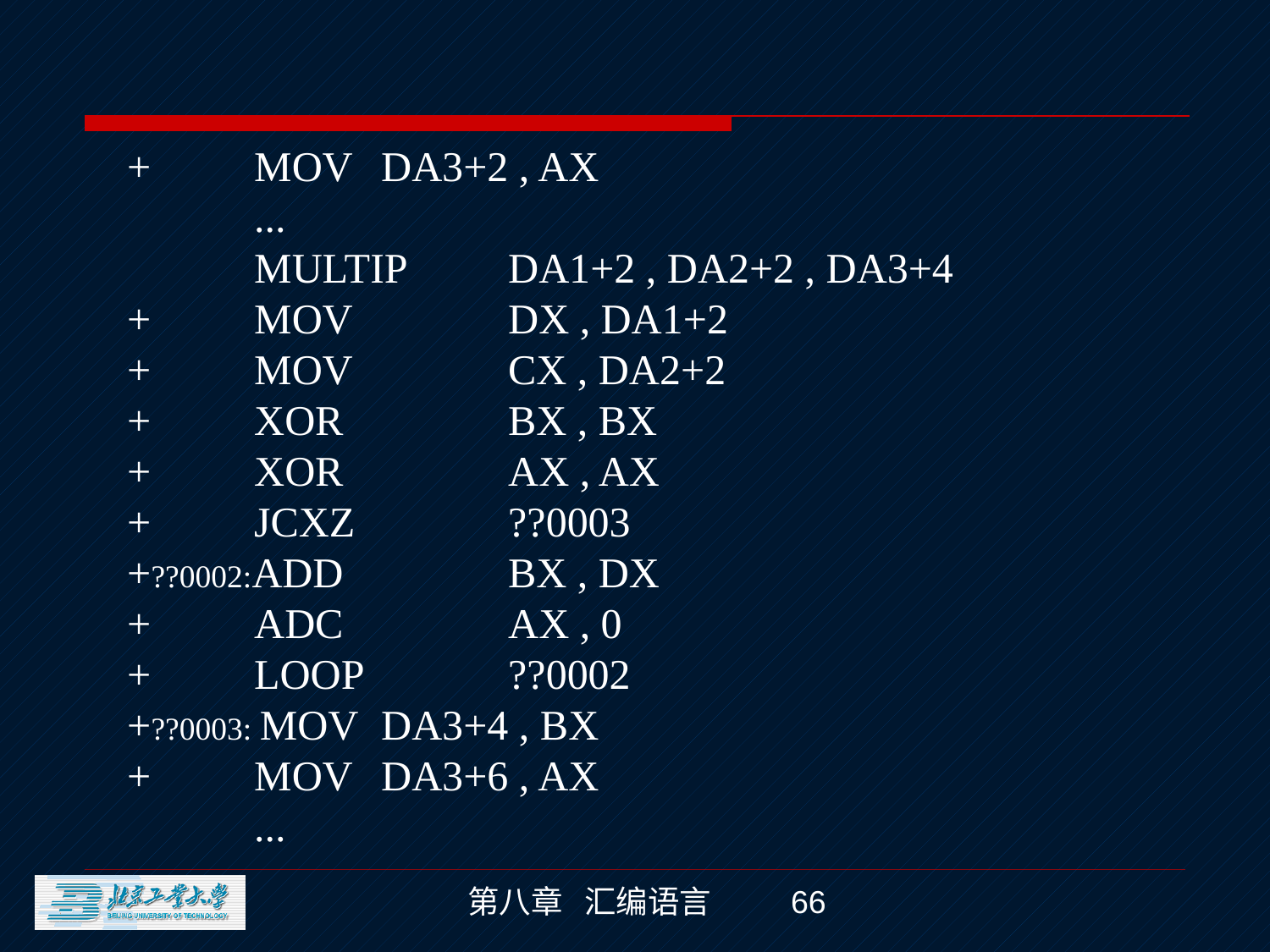

+	MOV	DA3+2 , AX
	...
	MULTIP	DA1+2 , DA2+2 , DA3+4
+	MOV		DX , DA1+2
+	MOV		CX , DA2+2
+	XOR		BX , BX
+	XOR		AX , AX
+	JCXZ		??0003
+??0002:ADD  		BX , DX
+	ADC		AX , 0
+	LOOP		??0002
+??0003: MOV	DA3+4 , BX
+	MOV	DA3+6 , AX
	...